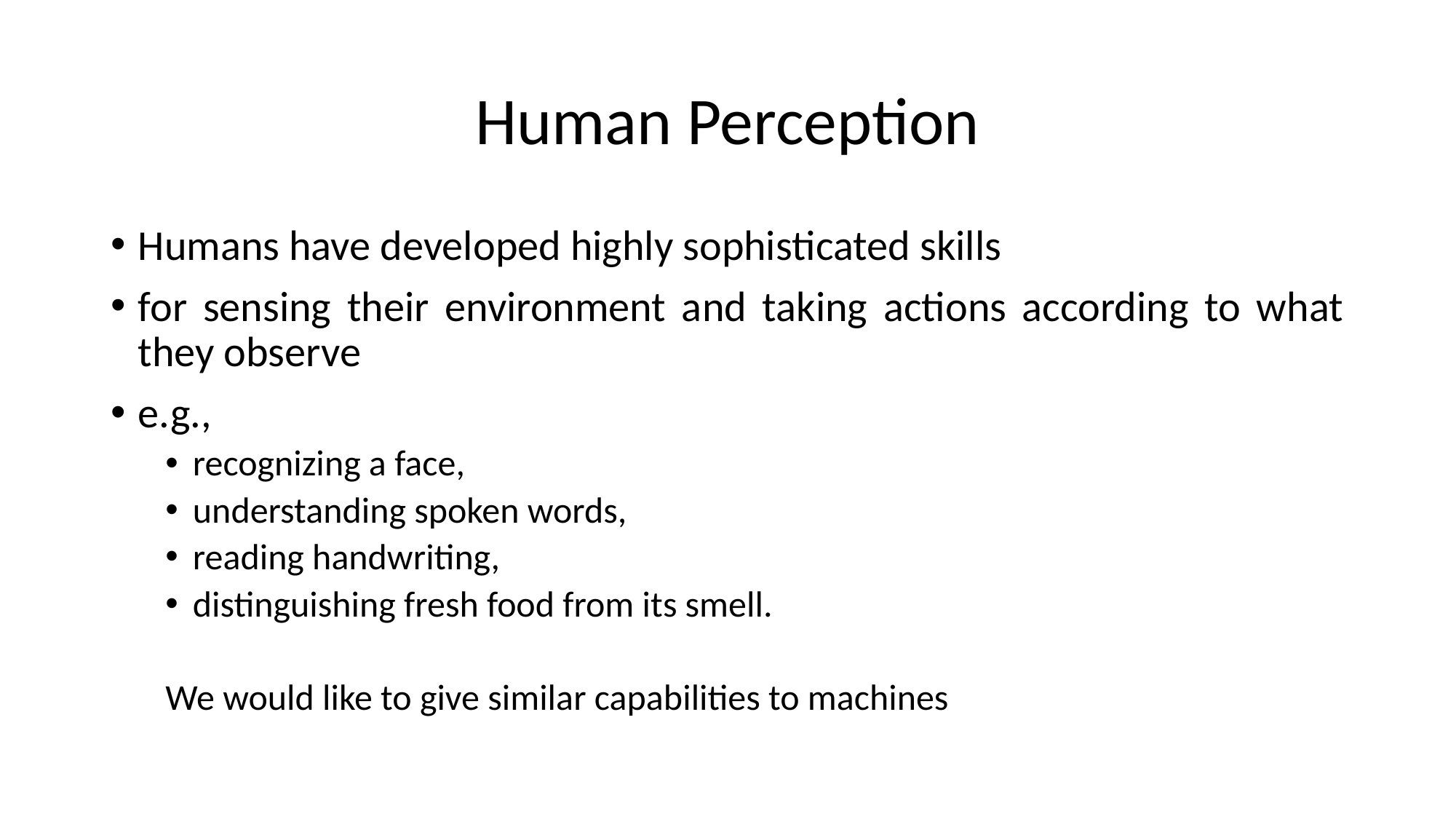

# Human Perception
Humans have developed highly sophisticated skills
for sensing their environment and taking actions according to what they observe
e.g.,
recognizing a face,
understanding spoken words,
reading handwriting,
distinguishing fresh food from its smell.

We would like to give similar capabilities to machines